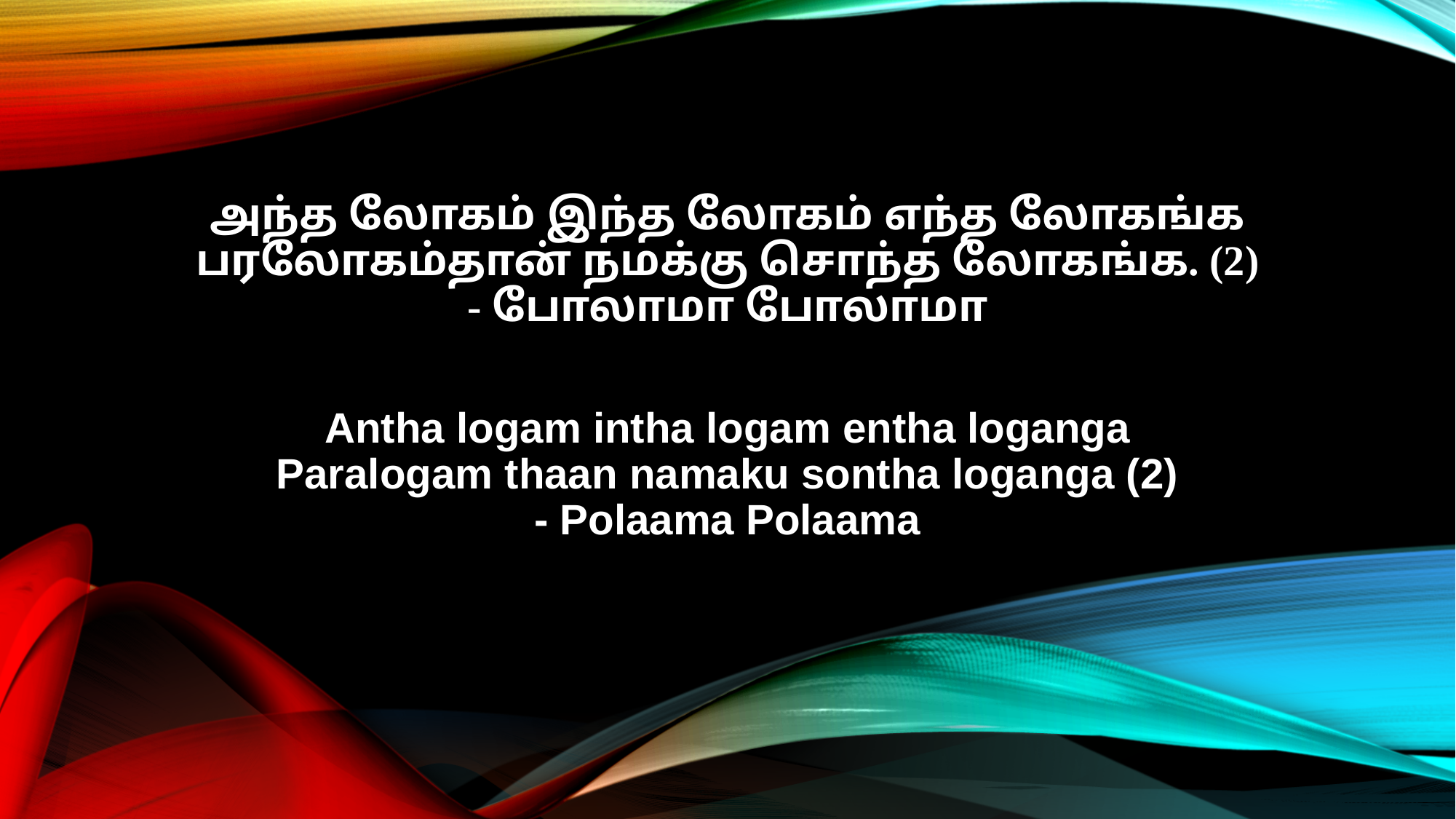

அந்த லோகம் இந்த லோகம் எந்த லோகங்க
பரலோகம்தான் நமக்கு சொந்த லோகங்க. (2)
- போலாமா போலாமா

Antha logam intha logam entha loganga
Paralogam thaan namaku sontha loganga (2)
- Polaama Polaama